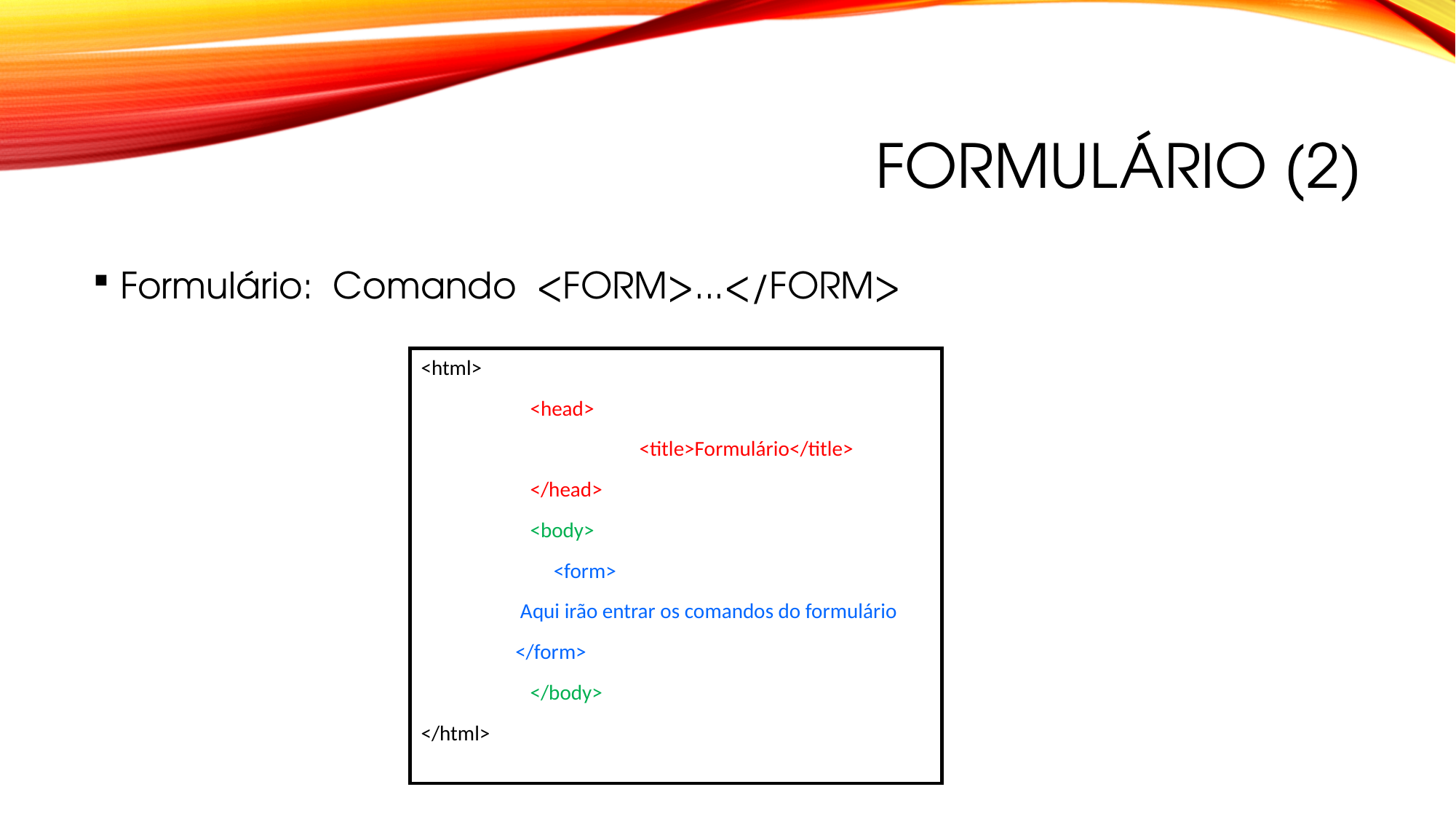

# Formulário (2)
Formulário:  Comando  <FORM>...</FORM>
<html>
	<head>
		<title>Formulário</title>
	</head>
	<body>
	     <form>
                     Aqui irão entrar os comandos do formulário
                    </form>
	</body>
</html>